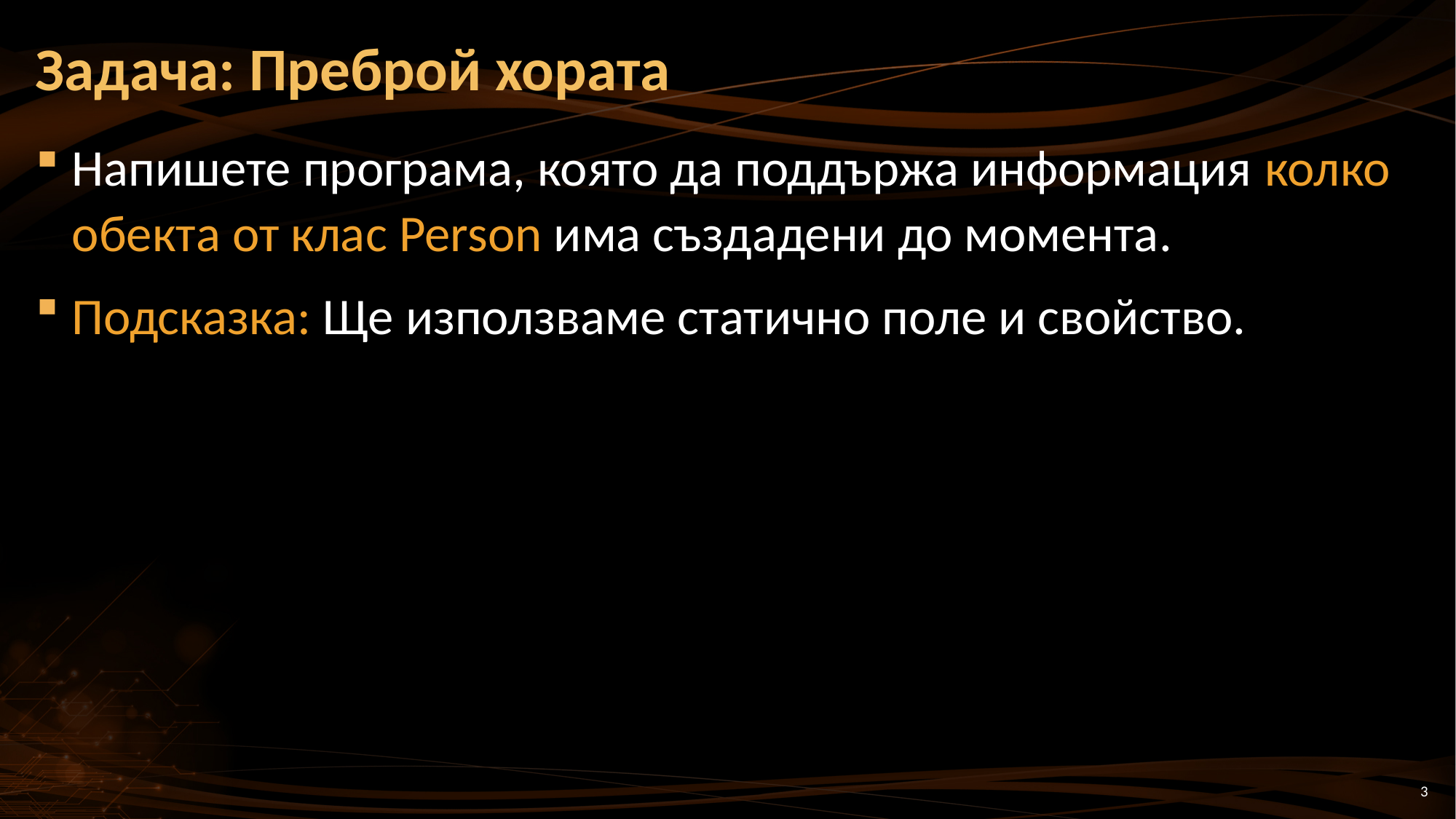

# Задача: Преброй хората
Напишете програма, която да поддържа информация колко обекта от клас Person има създадени до момента.
Подсказка: Ще използваме статично поле и свойство.
3